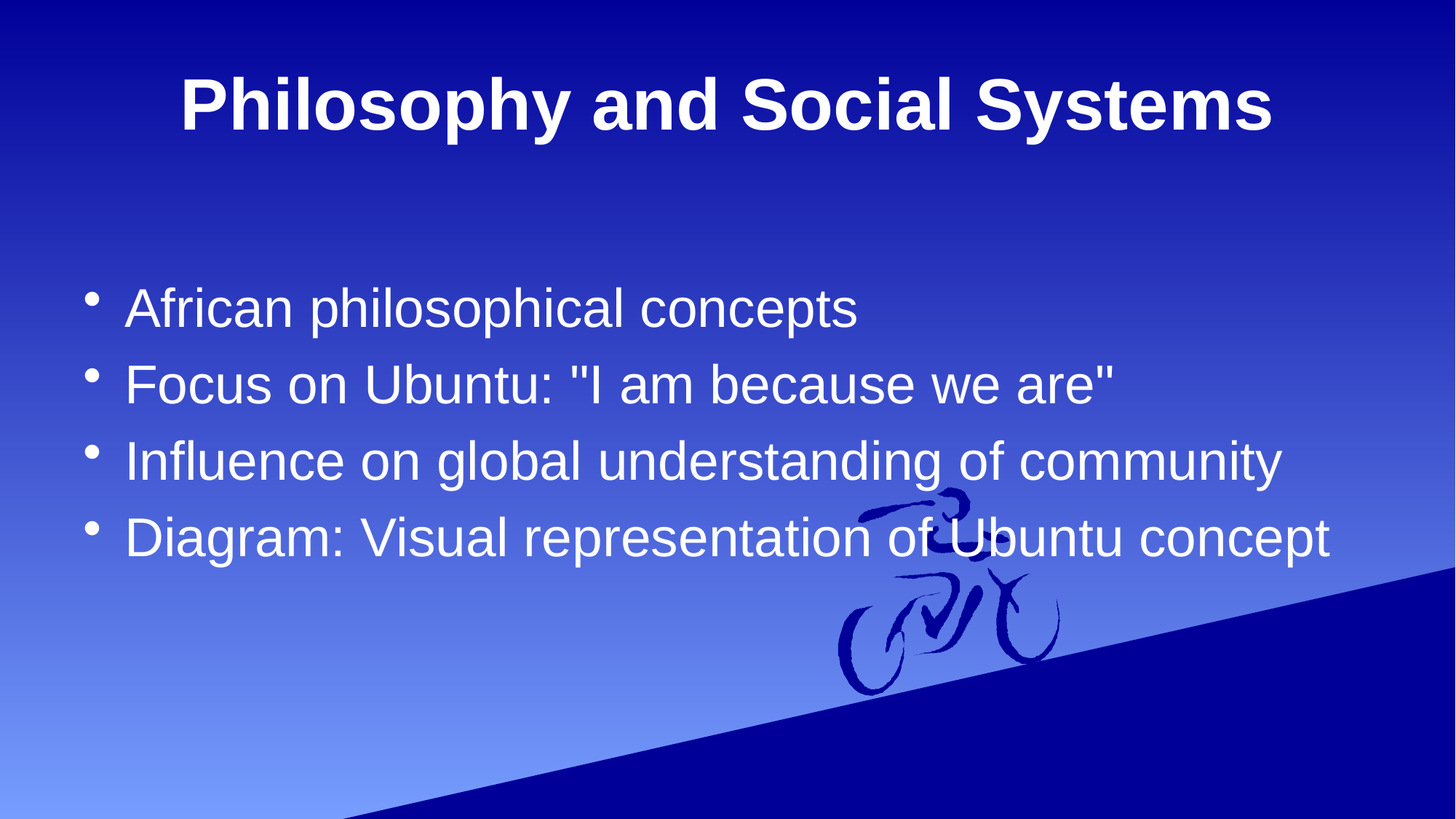

# Philosophy and Social Systems

African philosophical concepts
Focus on Ubuntu: "I am because we are"
Influence on global understanding of community
Diagram: Visual representation of Ubuntu concept